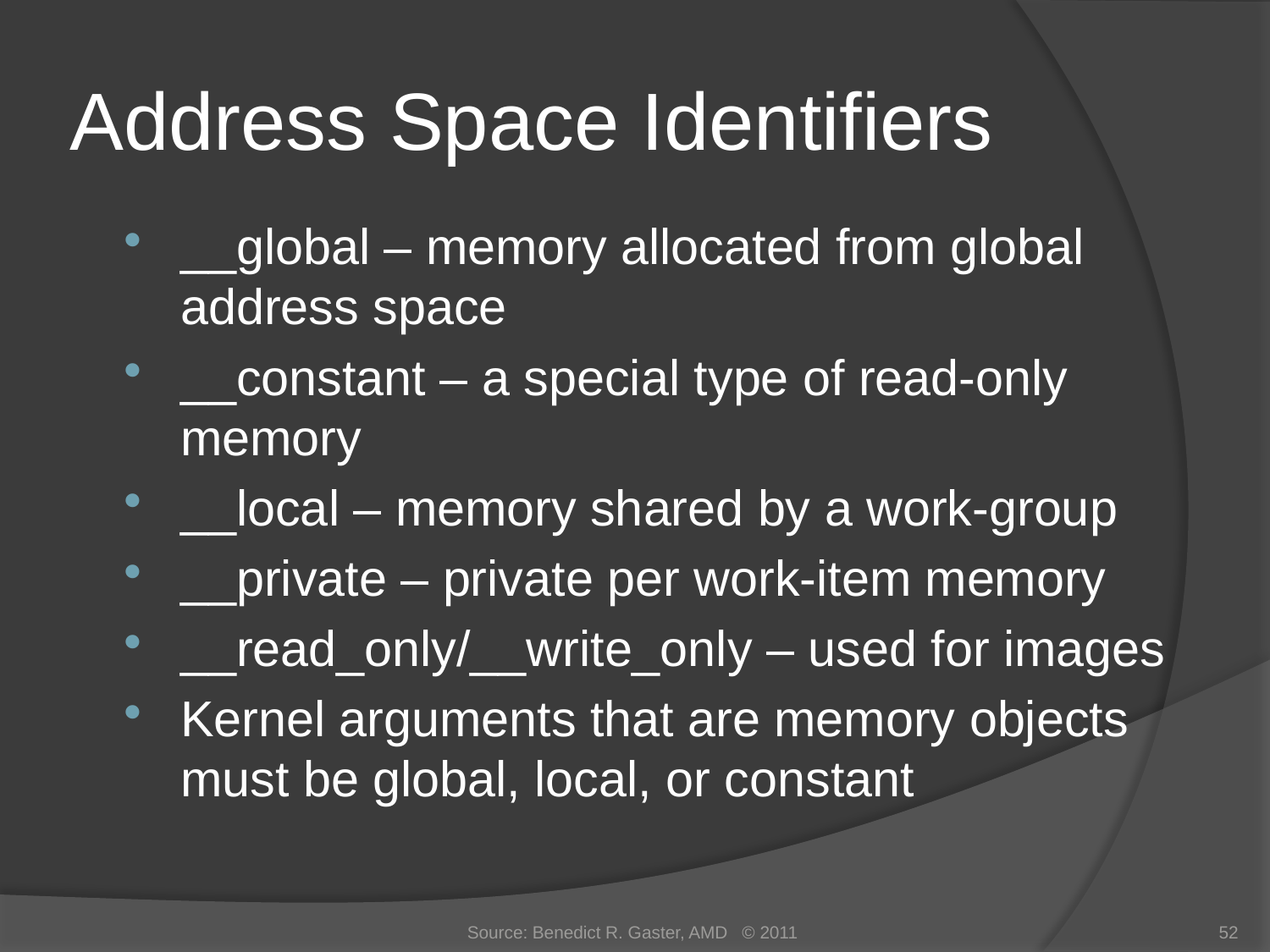

# Address Space Identifiers
__global – memory allocated from global address space
__constant – a special type of read-only memory
__local – memory shared by a work-group
__private – private per work-item memory
__read_only/__write_only – used for images
Kernel arguments that are memory objects must be global, local, or constant
Source: Benedict R. Gaster, AMD   © 2011
52